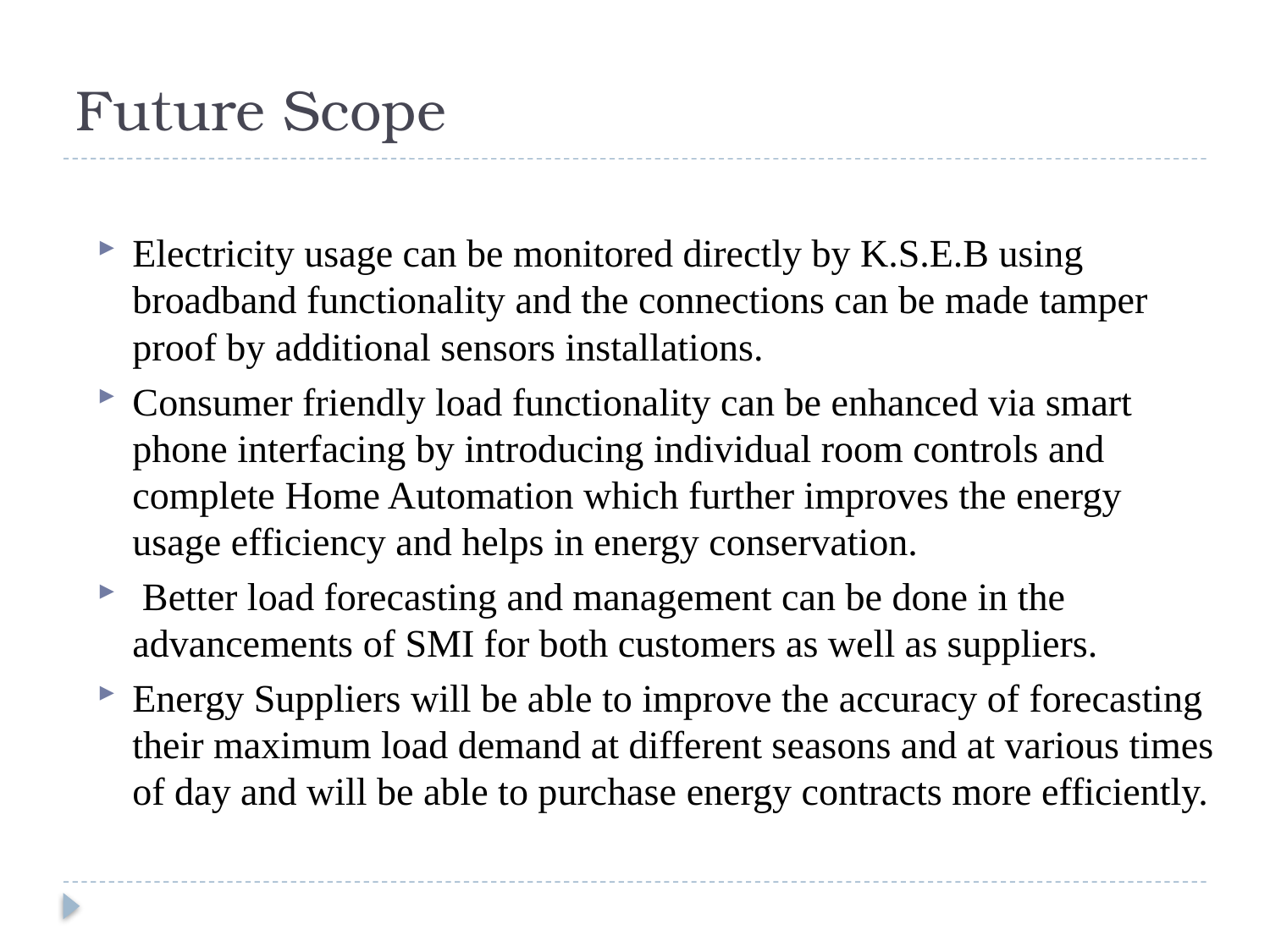

# Future Scope
Electricity usage can be monitored directly by K.S.E.B using broadband functionality and the connections can be made tamper proof by additional sensors installations.
Consumer friendly load functionality can be enhanced via smart phone interfacing by introducing individual room controls and complete Home Automation which further improves the energy usage efficiency and helps in energy conservation.
 Better load forecasting and management can be done in the advancements of SMI for both customers as well as suppliers.
Energy Suppliers will be able to improve the accuracy of forecasting their maximum load demand at different seasons and at various times of day and will be able to purchase energy contracts more efficiently.